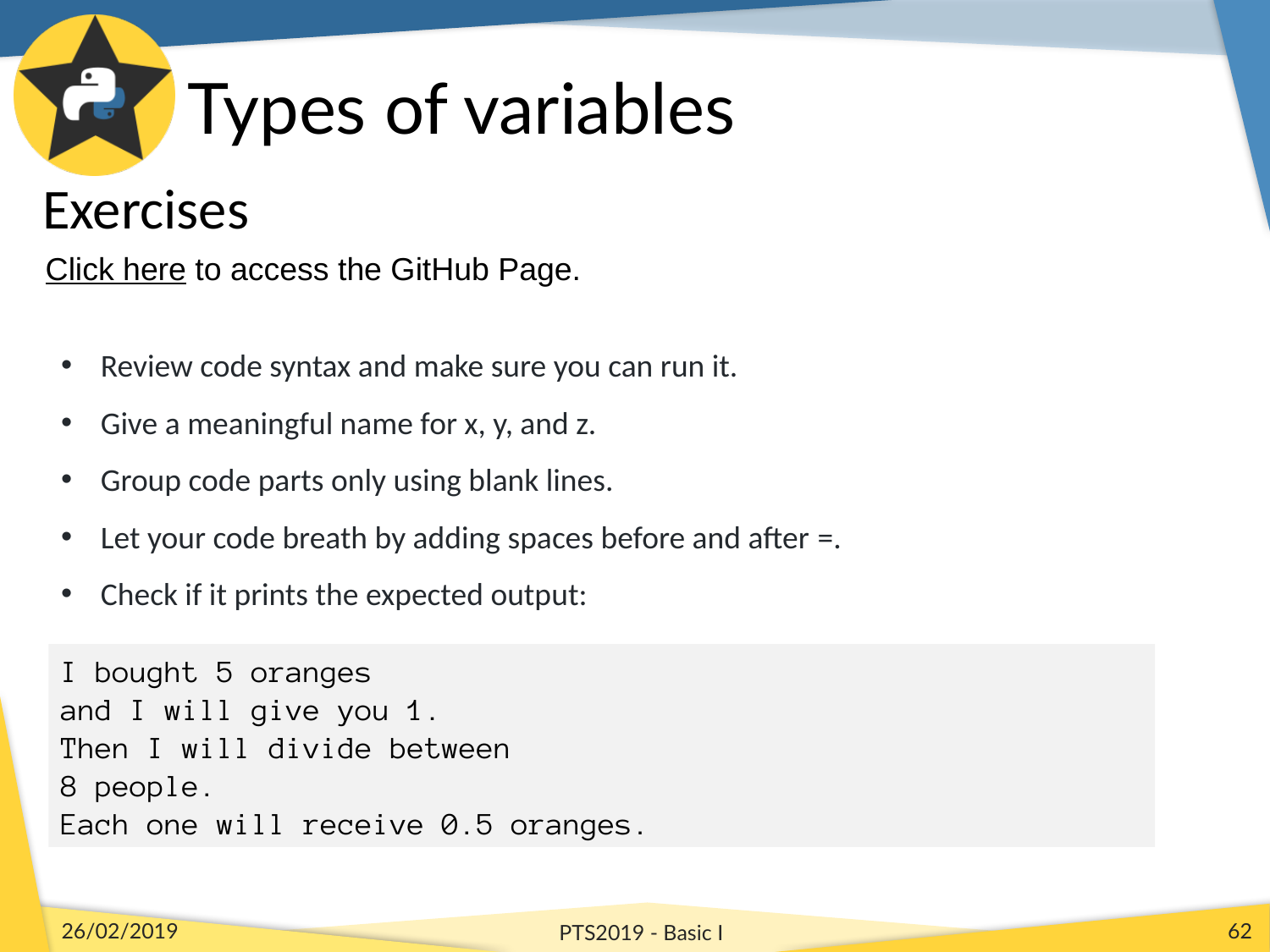

# Types of variables
Exercises
Click here to access the GitHub Page.

Review code syntax and make sure you can run it.
Give a meaningful name for x, y, and z.
Group code parts only using blank lines.
Let your code breath by adding spaces before and after =.
Check if it prints the expected output:
I bought 5 oranges
and I will give you 1.
Then I will divide between
8 people.
Each one will receive 0.5 oranges.
PTS2019 - Basic I
26/02/2019
62